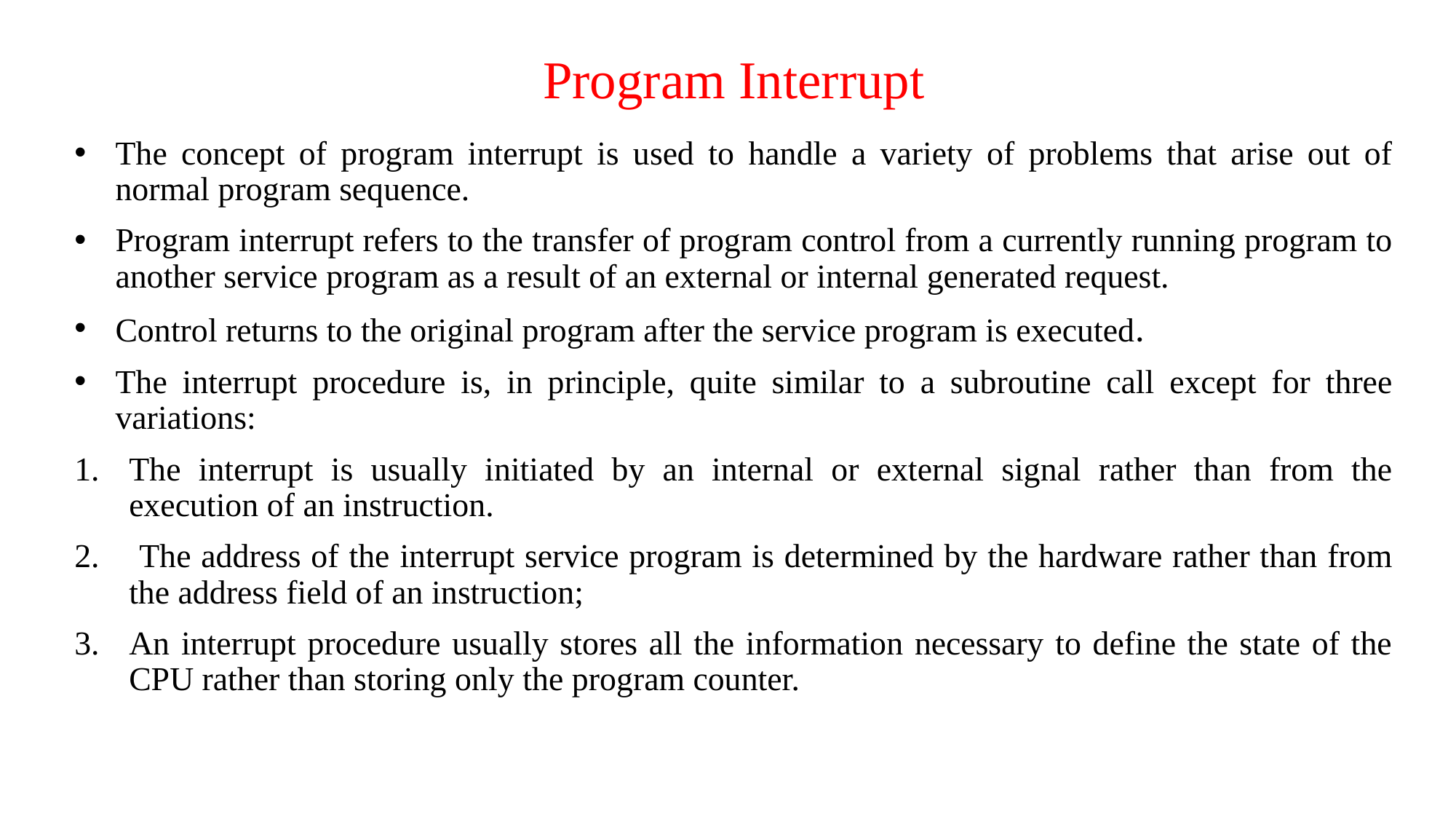

# Program Interrupt
The concept of program interrupt is used to handle a variety of problems that arise out of normal program sequence.
Program interrupt refers to the transfer of program control from a currently running program to another service program as a result of an external or internal generated request.
Control returns to the original program after the service program is executed.
The interrupt procedure is, in principle, quite similar to a subroutine call except for three variations:
The interrupt is usually initiated by an internal or external signal rather than from the execution of an instruction.
 The address of the interrupt service program is determined by the hardware rather than from the address field of an instruction;
An interrupt procedure usually stores all the information necessary to define the state of the CPU rather than storing only the program counter.